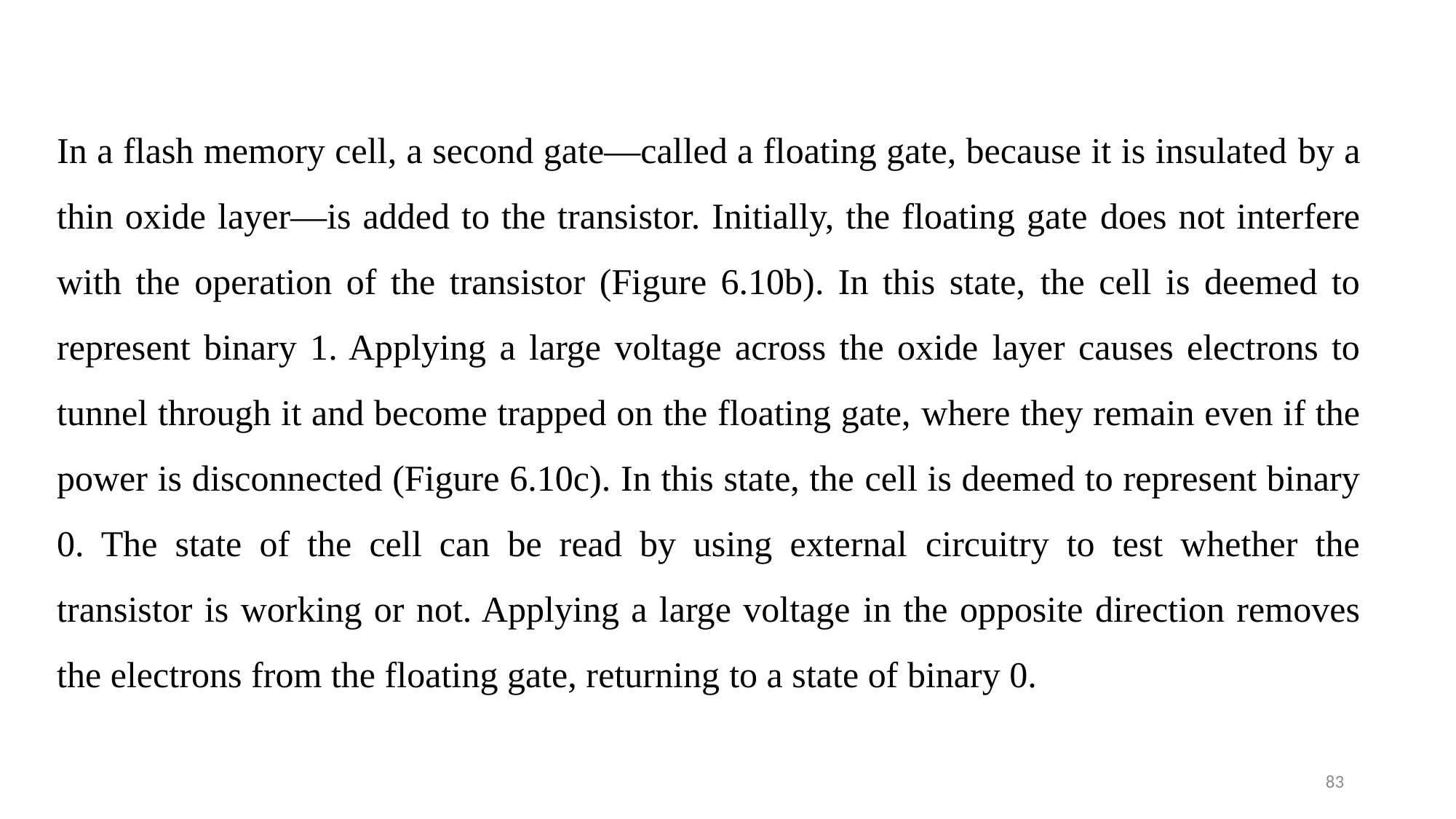

In a flash memory cell, a second gate—called a floating gate, because it is insulated by a thin oxide layer—is added to the transistor. Initially, the floating gate does not interfere with the operation of the transistor (Figure 6.10b). In this state, the cell is deemed to represent binary 1. Applying a large voltage across the oxide layer causes electrons to tunnel through it and become trapped on the floating gate, where they remain even if the power is disconnected (Figure 6.10c). In this state, the cell is deemed to represent binary 0. The state of the cell can be read by using external circuitry to test whether the transistor is working or not. Applying a large voltage in the opposite direction removes the electrons from the floating gate, returning to a state of binary 0.
83